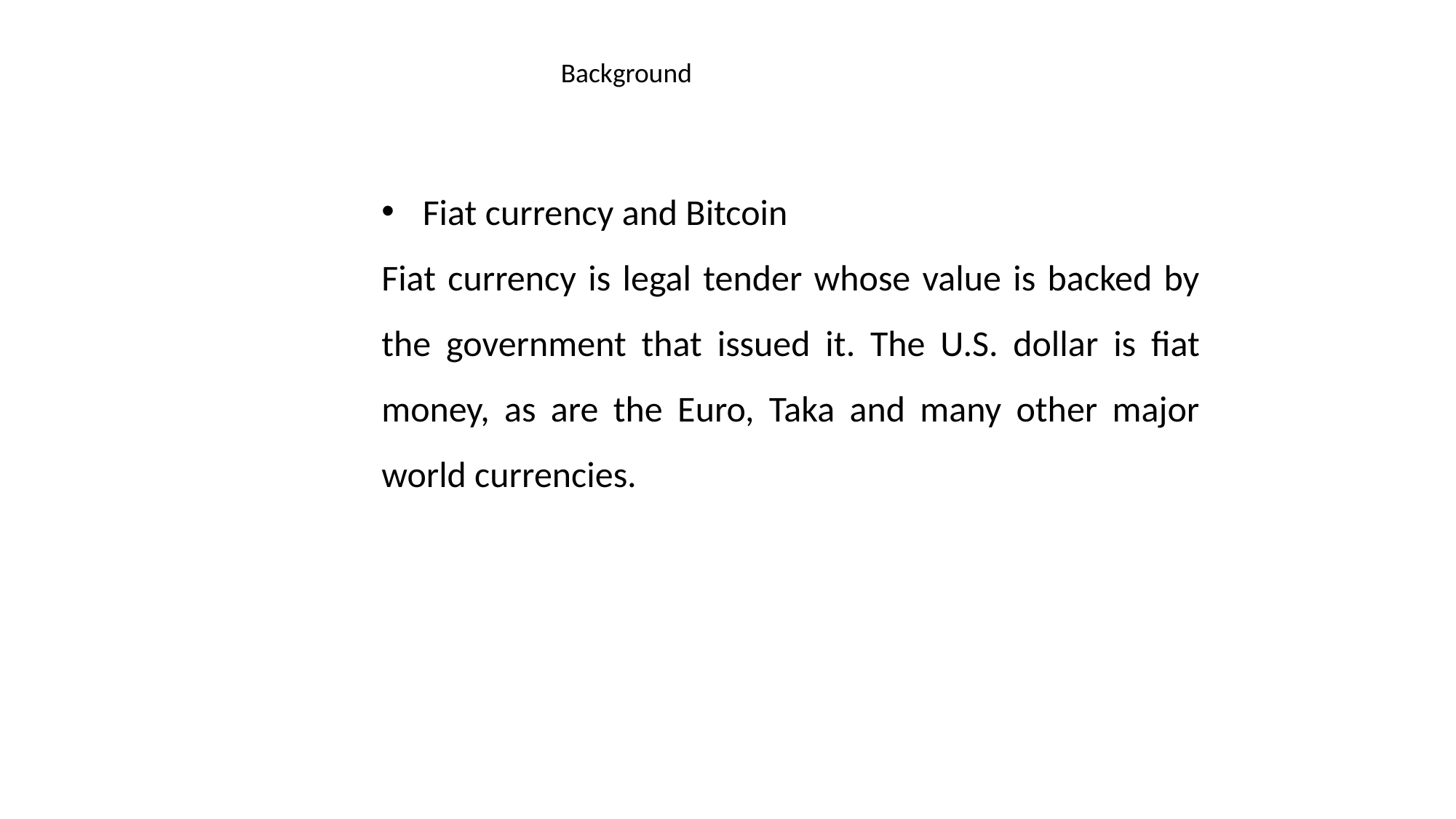

Background
Fiat currency and Bitcoin
Fiat currency is legal tender whose value is backed by the government that issued it. The U.S. dollar is fiat money, as are the Euro, Taka and many other major world currencies.